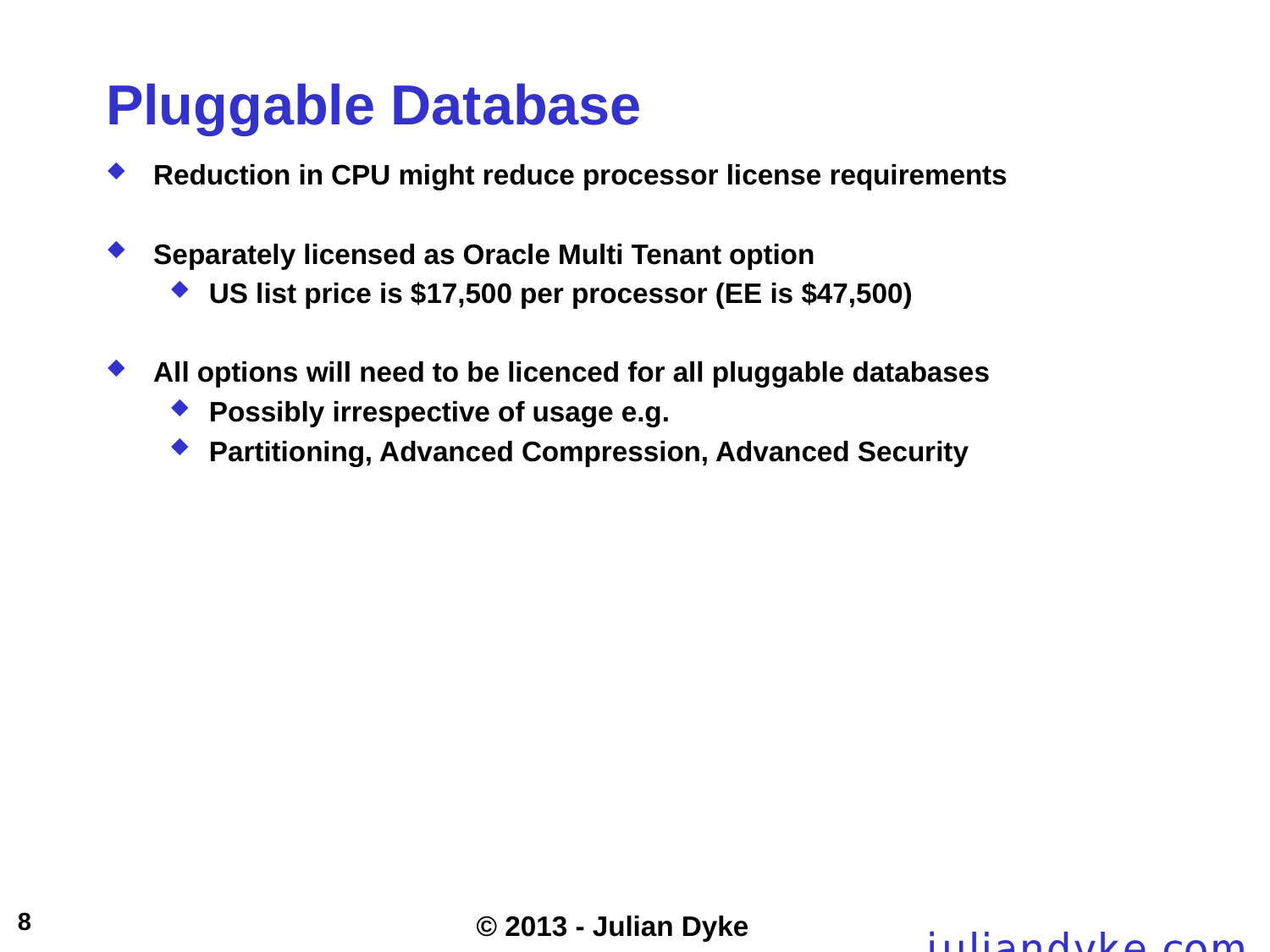

# Pluggable Database
Reduction in CPU might reduce processor license requirements

Separately licensed as Oracle Multi Tenant option
US list price is $17,500 per processor (EE is $47,500)

All options will need to be licenced for all pluggable databases
Possibly irrespective of usage e.g.
Partitioning, Advanced Compression, Advanced Security